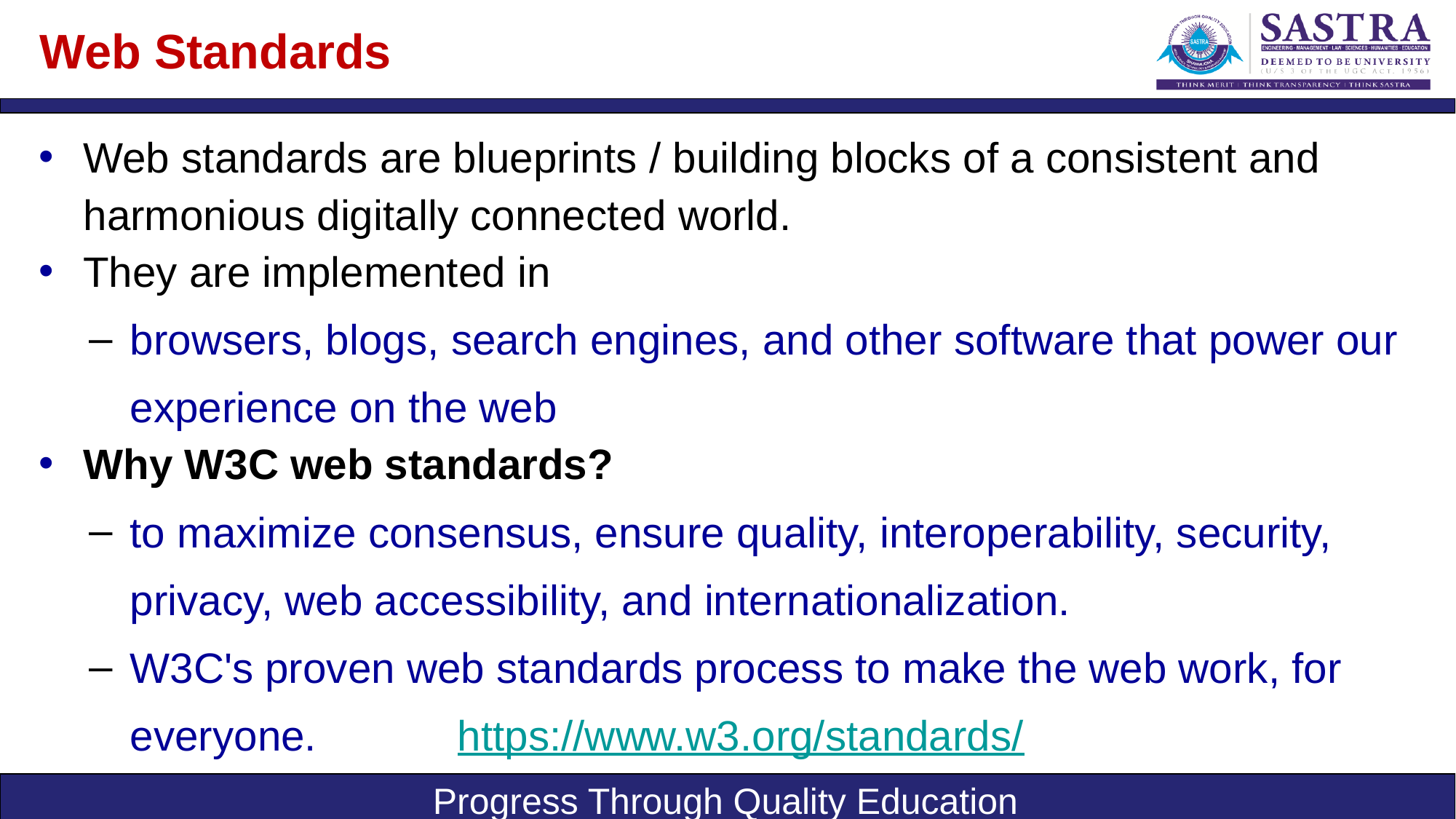

# Web Standards
Web standards are blueprints / building blocks of a consistent and harmonious digitally connected world.
They are implemented in
browsers, blogs, search engines, and other software that power our experience on the web
Why W3C web standards?
to maximize consensus, ensure quality, interoperability, security, privacy, web accessibility, and internationalization.
W3C's proven web standards process to make the web work, for everyone.		https://www.w3.org/standards/